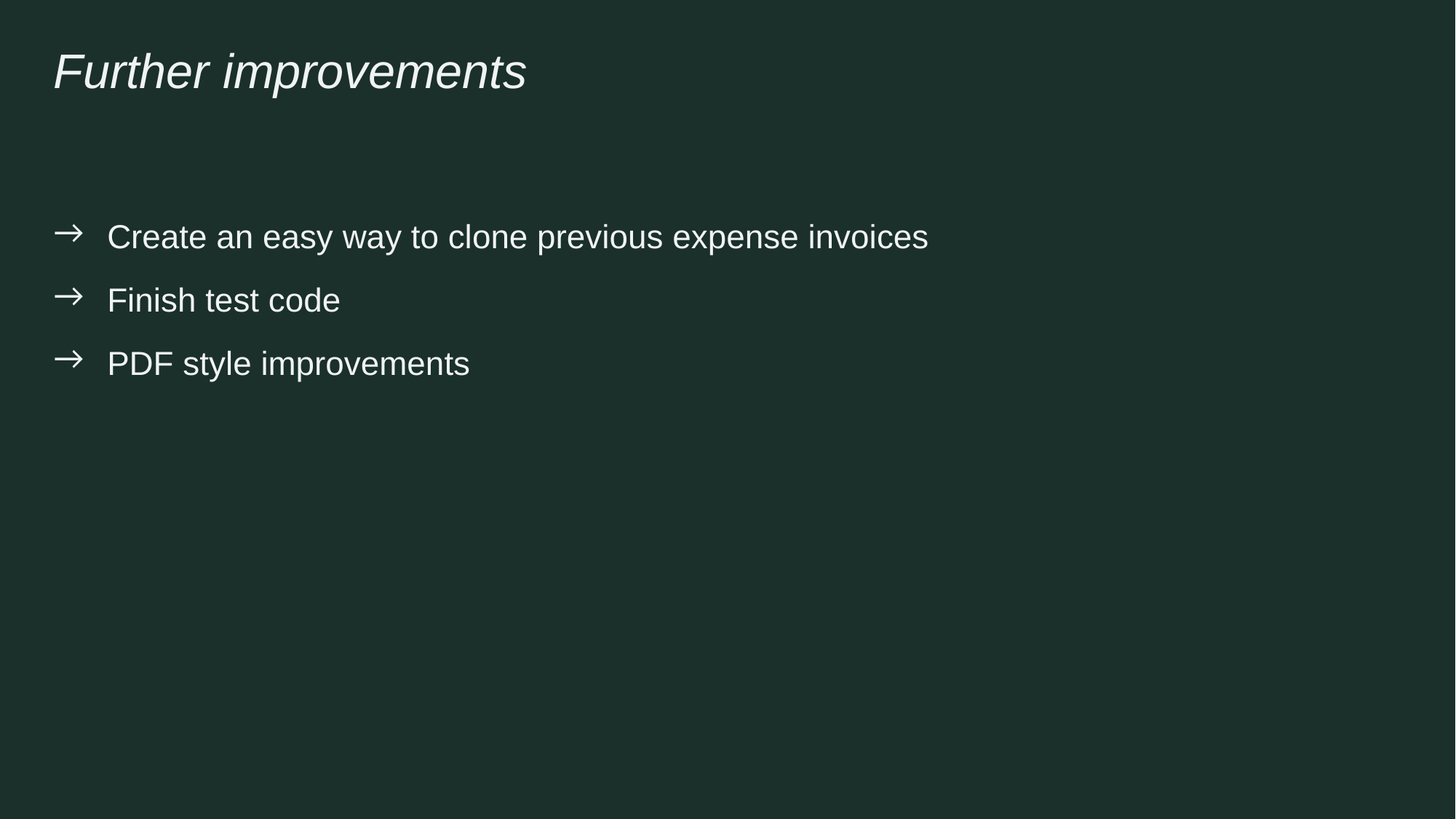

# Further improvements
Create an easy way to clone previous expense invoices
Finish test code
PDF style improvements